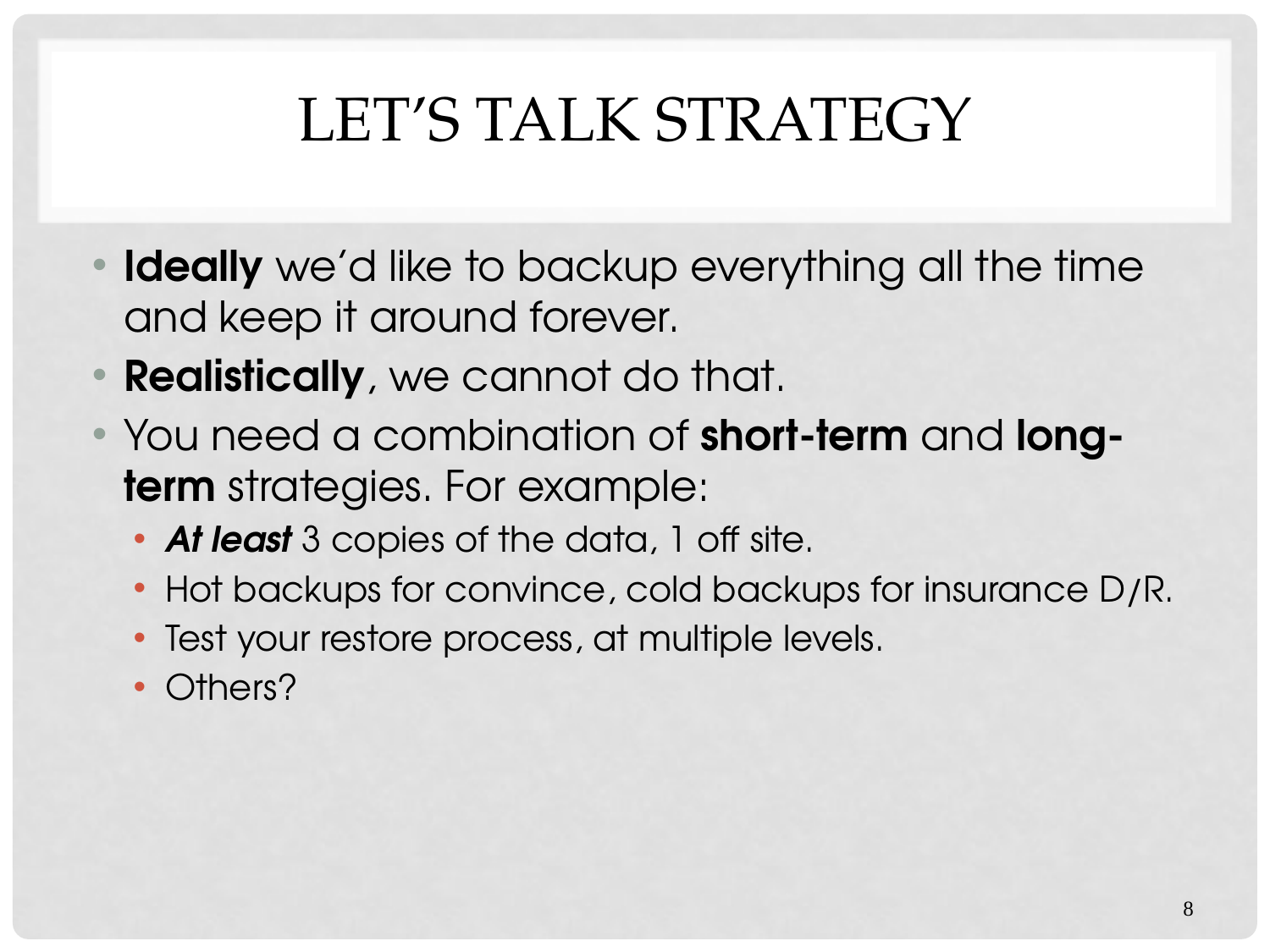

# Let’s Talk Strategy
Ideally we’d like to backup everything all the time and keep it around forever.
Realistically, we cannot do that.
You need a combination of short-term and long-term strategies. For example:
At least 3 copies of the data, 1 off site.
Hot backups for convince, cold backups for insurance D/R.
Test your restore process, at multiple levels.
Others?

8